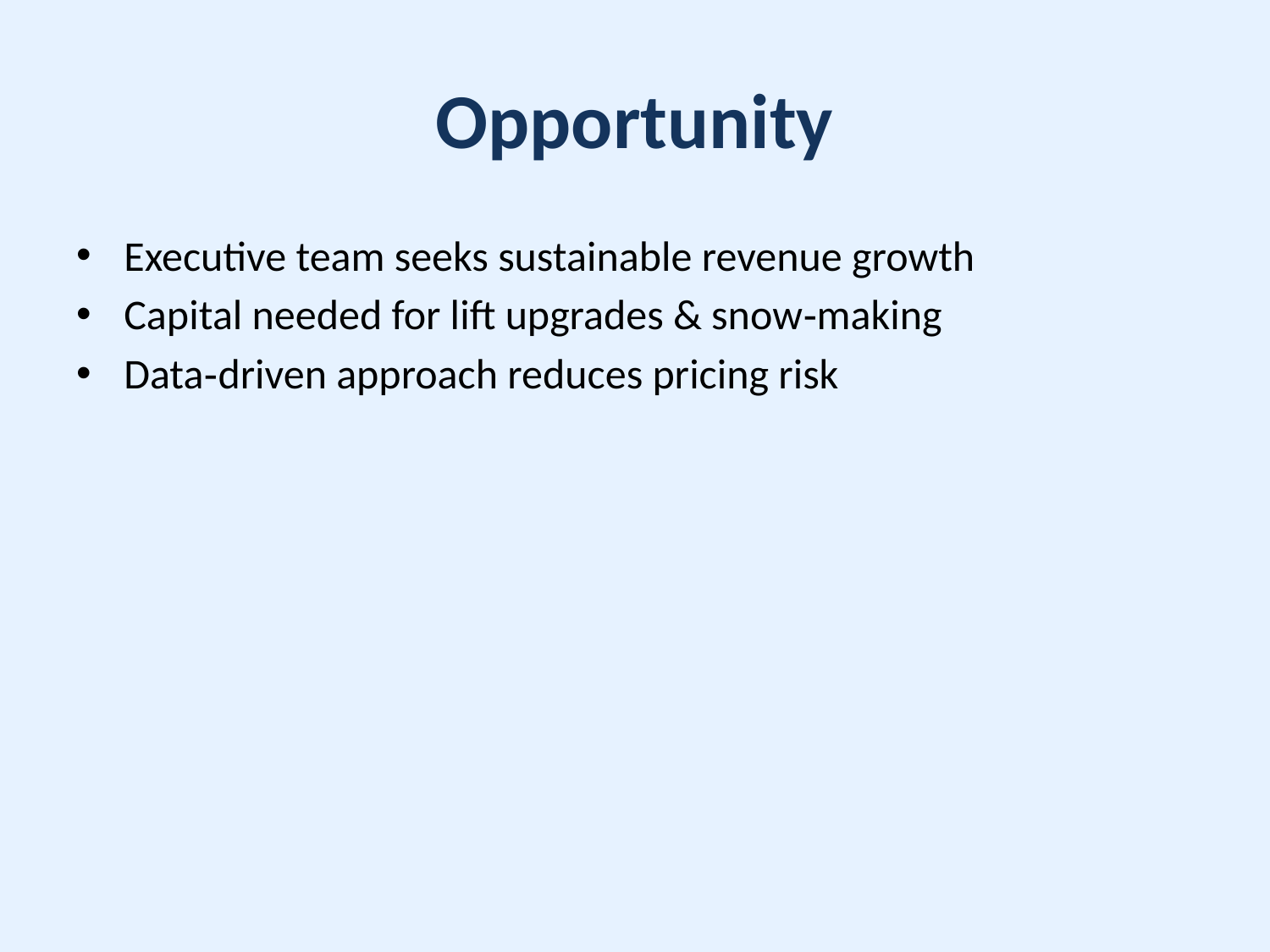

# Opportunity
Executive team seeks sustainable revenue growth
Capital needed for lift upgrades & snow‑making
Data‑driven approach reduces pricing risk